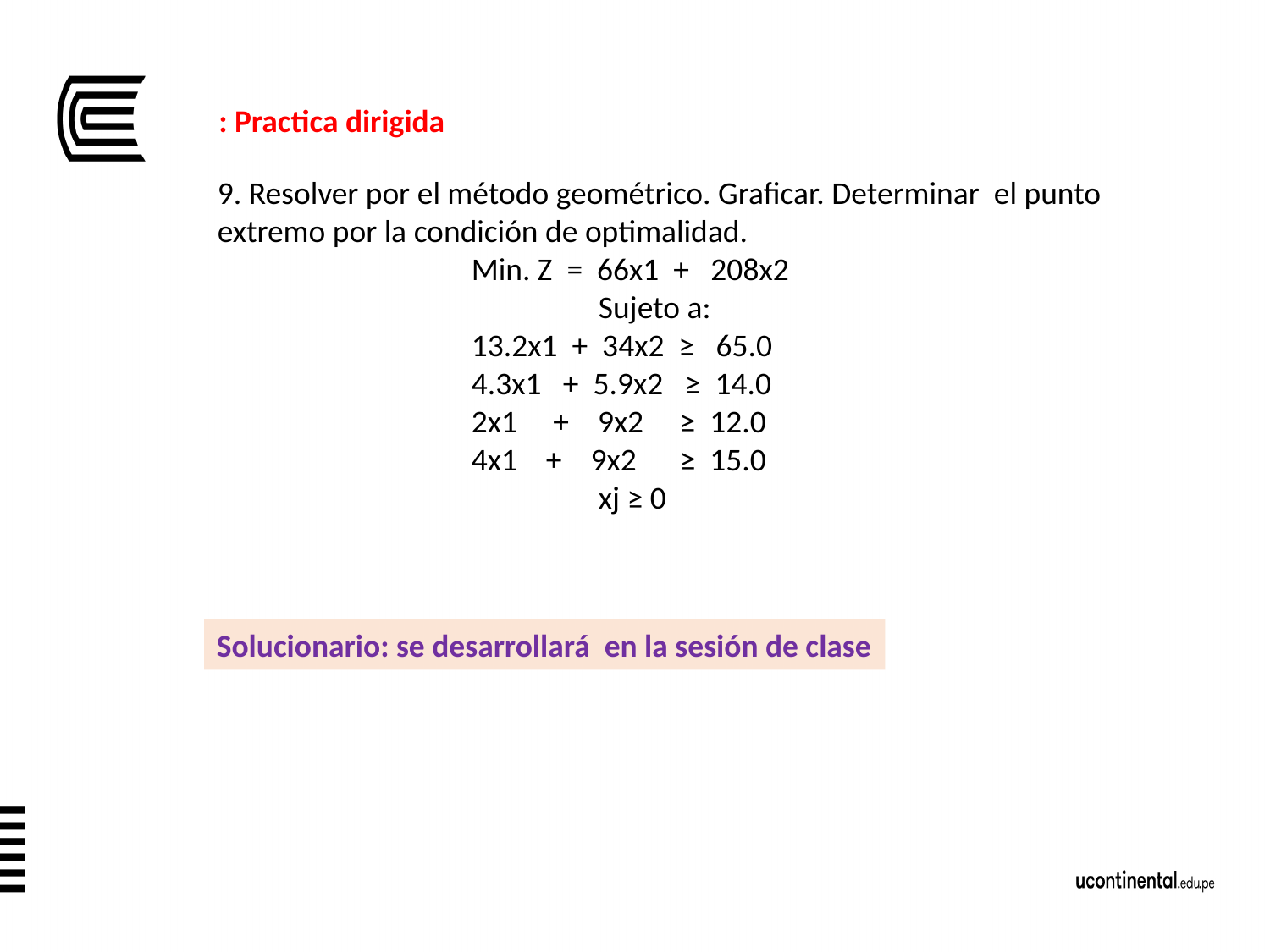

: Practica dirigida
9. Resolver por el método geométrico. Graficar. Determinar  el punto extremo por la condición de optimalidad.
 		Min. Z  =  66x1  +   208x2
			Sujeto a:
		13.2x1  +  34x2  ≥   65.0
		4.3x1   +  5.9x2   ≥  14.0
		2x1     +    9x2     ≥  12.0
		4x1    +    9x2      ≥  15.0
		 	xj ≥ 0
Solucionario: se desarrollará  en la sesión de clase